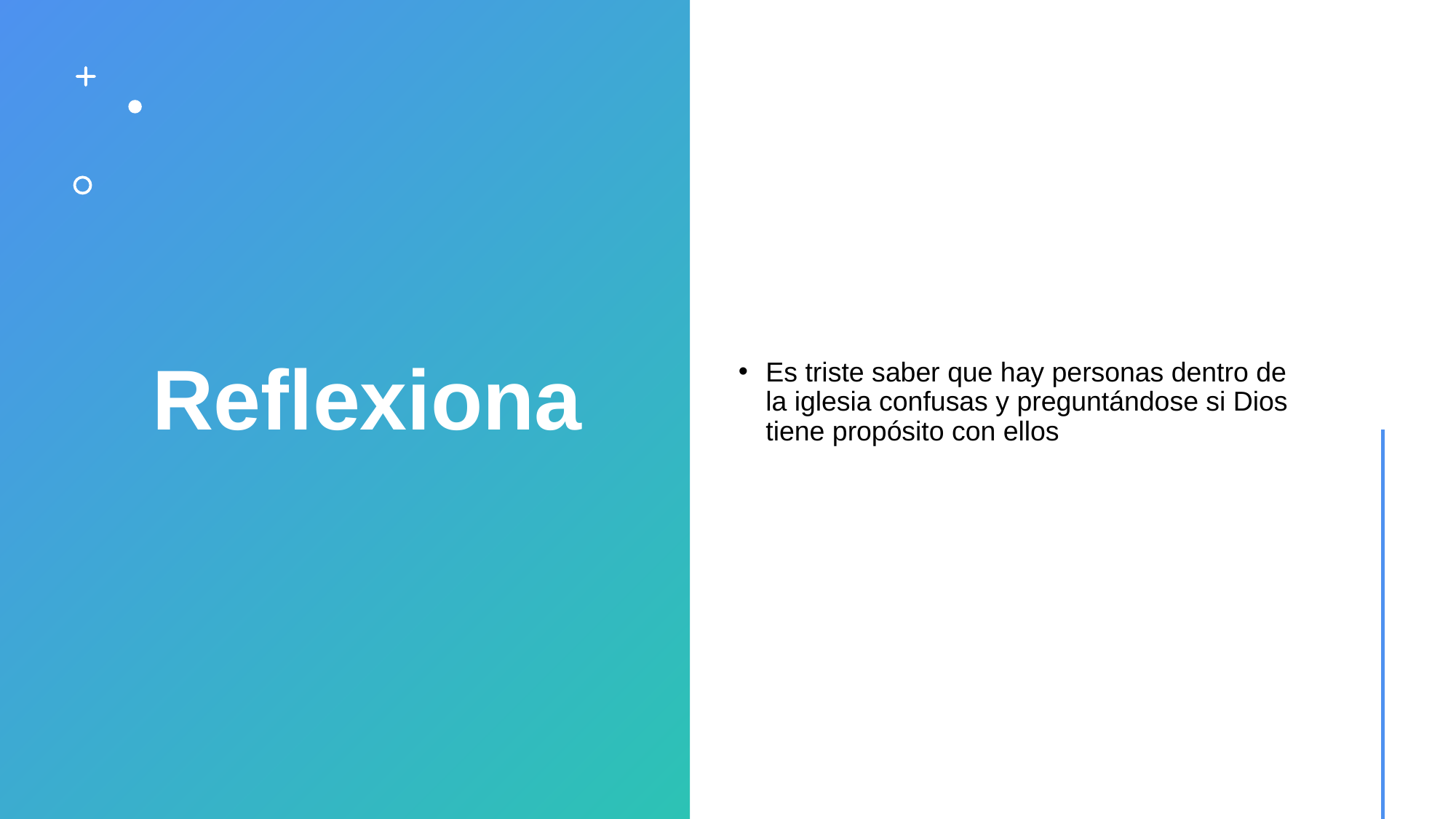

# Reflexiona
Es triste saber que hay personas dentro de la iglesia confusas y preguntándose si Dios tiene propósito con ellos